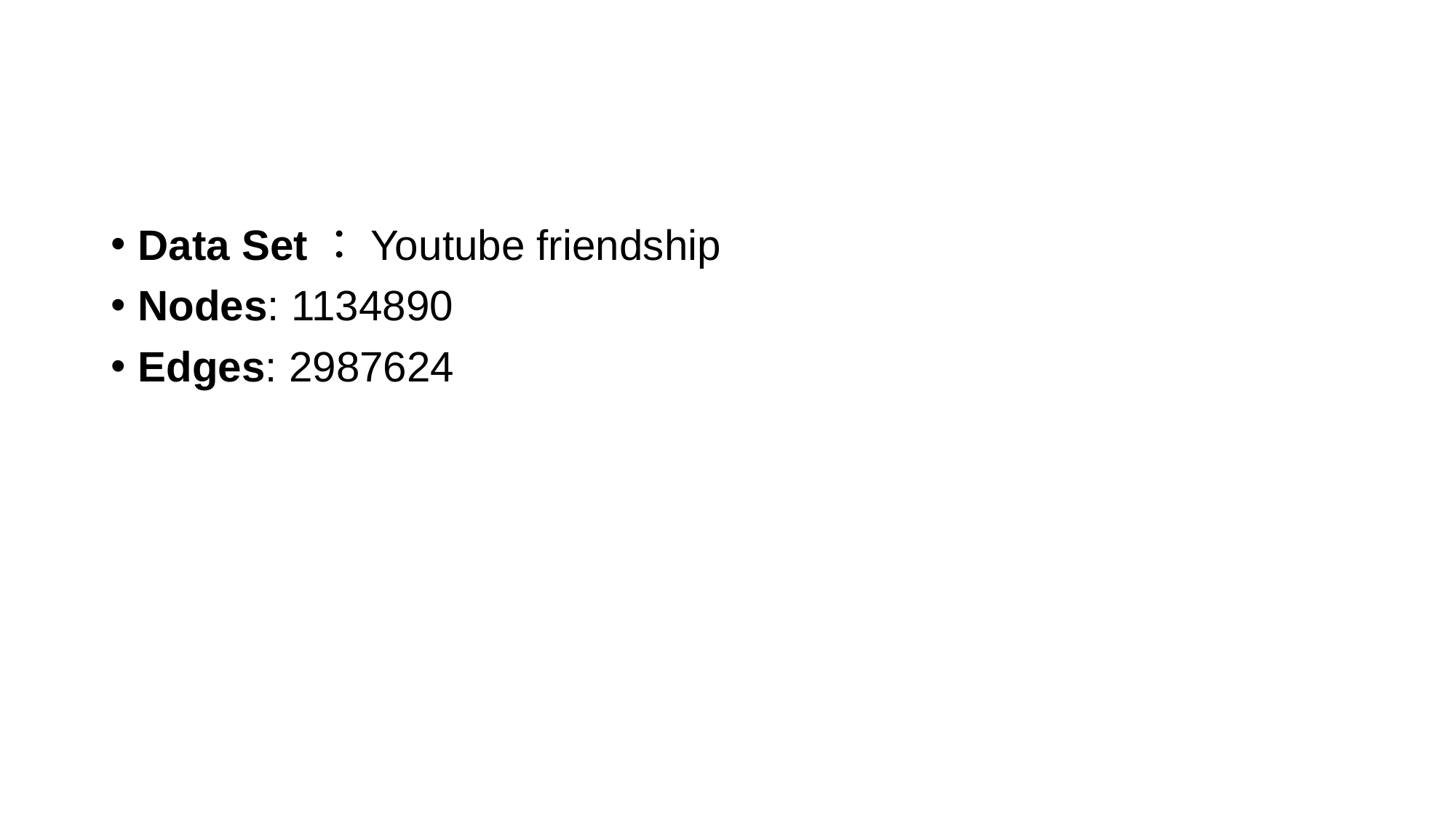

#
Data Set：Youtube friendship
Nodes: 1134890
Edges: 2987624